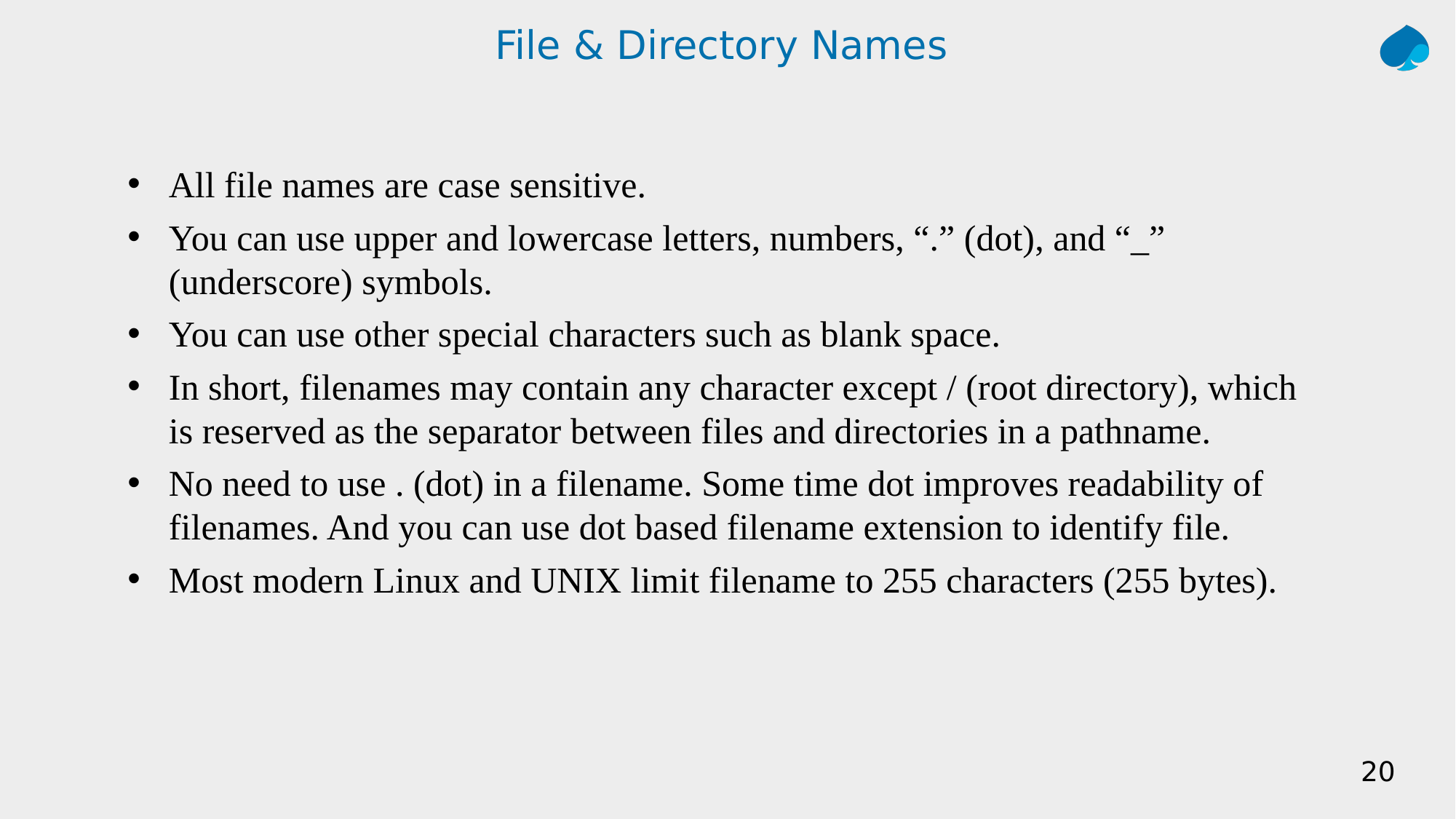

# File & Directory Names
All file names are case sensitive.
You can use upper and lowercase letters, numbers, “.” (dot), and “_” (underscore) symbols.
You can use other special characters such as blank space.
In short, filenames may contain any character except / (root directory), which is reserved as the separator between files and directories in a pathname.
No need to use . (dot) in a filename. Some time dot improves readability of filenames. And you can use dot based filename extension to identify file.
Most modern Linux and UNIX limit filename to 255 characters (255 bytes).

20